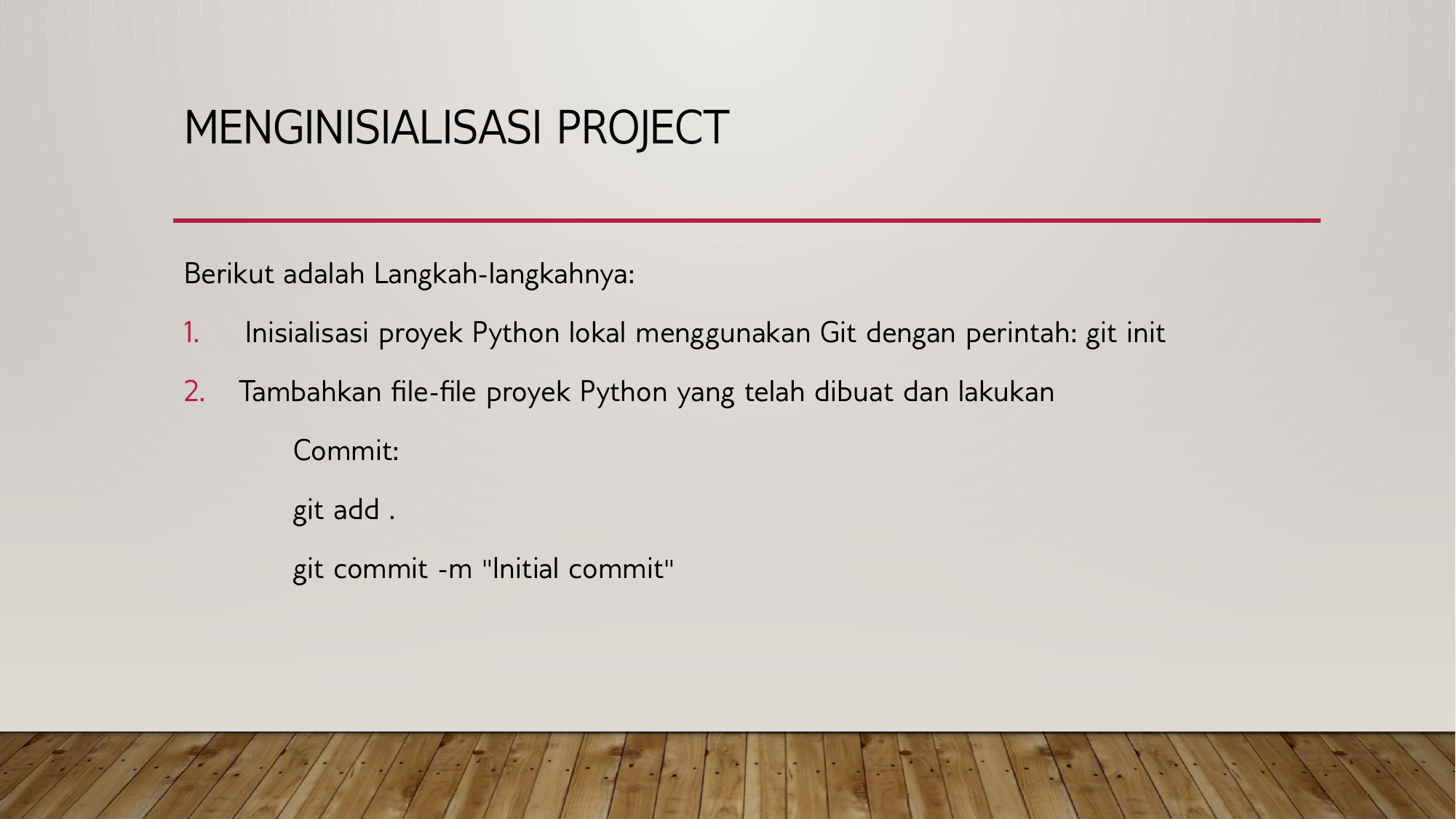

# Menginisialisasi Project
Berikut adalah Langkah-langkahnya:
Inisialisasi proyek Python lokal menggunakan Git dengan perintah: git init
Tambahkan file-file proyek Python yang telah dibuat dan lakukan
	Commit:
	git add .
	git commit -m "Initial commit"